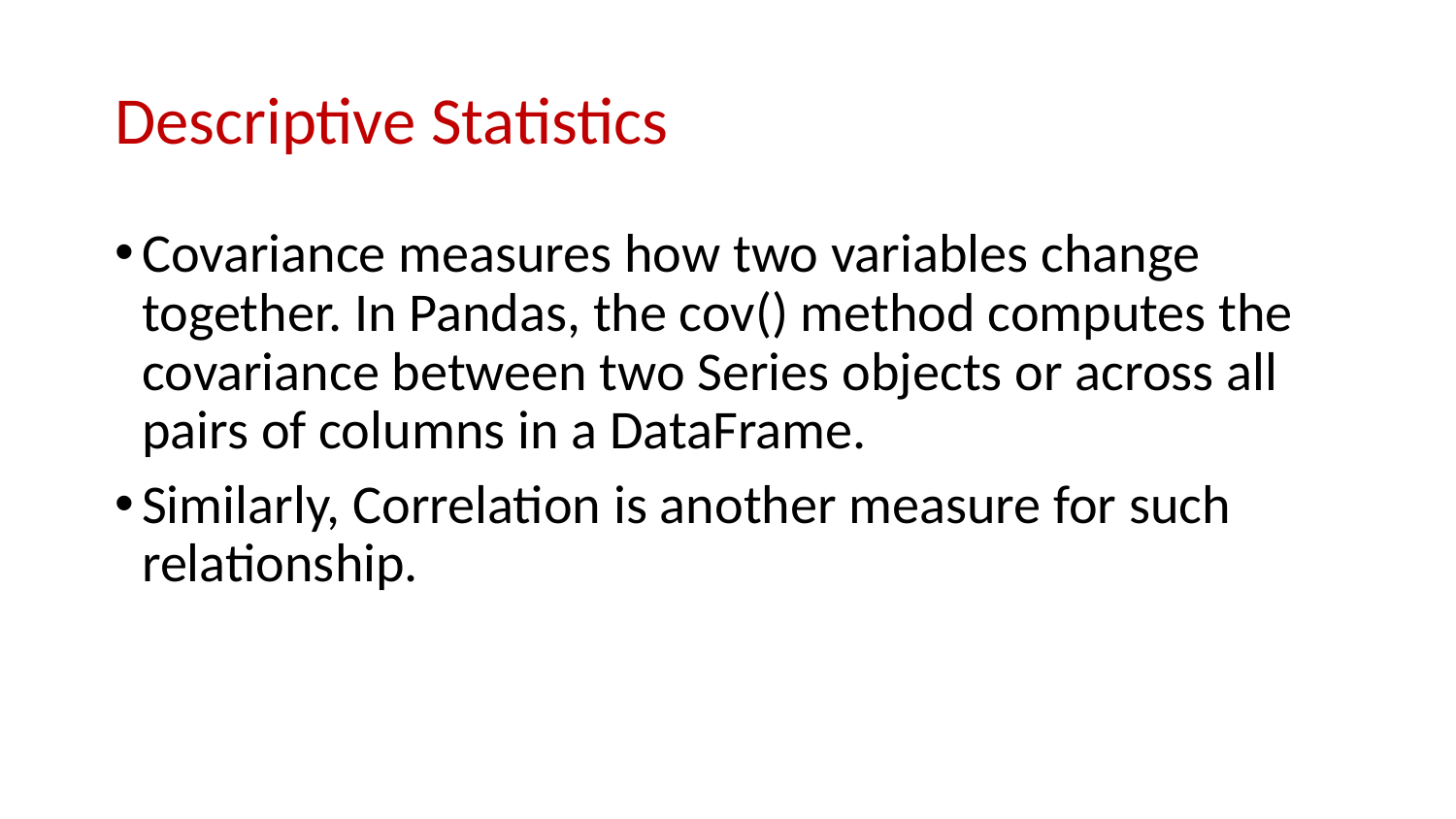

# Descriptive Statistics
Covariance measures how two variables change together. In Pandas, the cov() method computes the covariance between two Series objects or across all pairs of columns in a DataFrame.
Similarly, Correlation is another measure for such relationship.